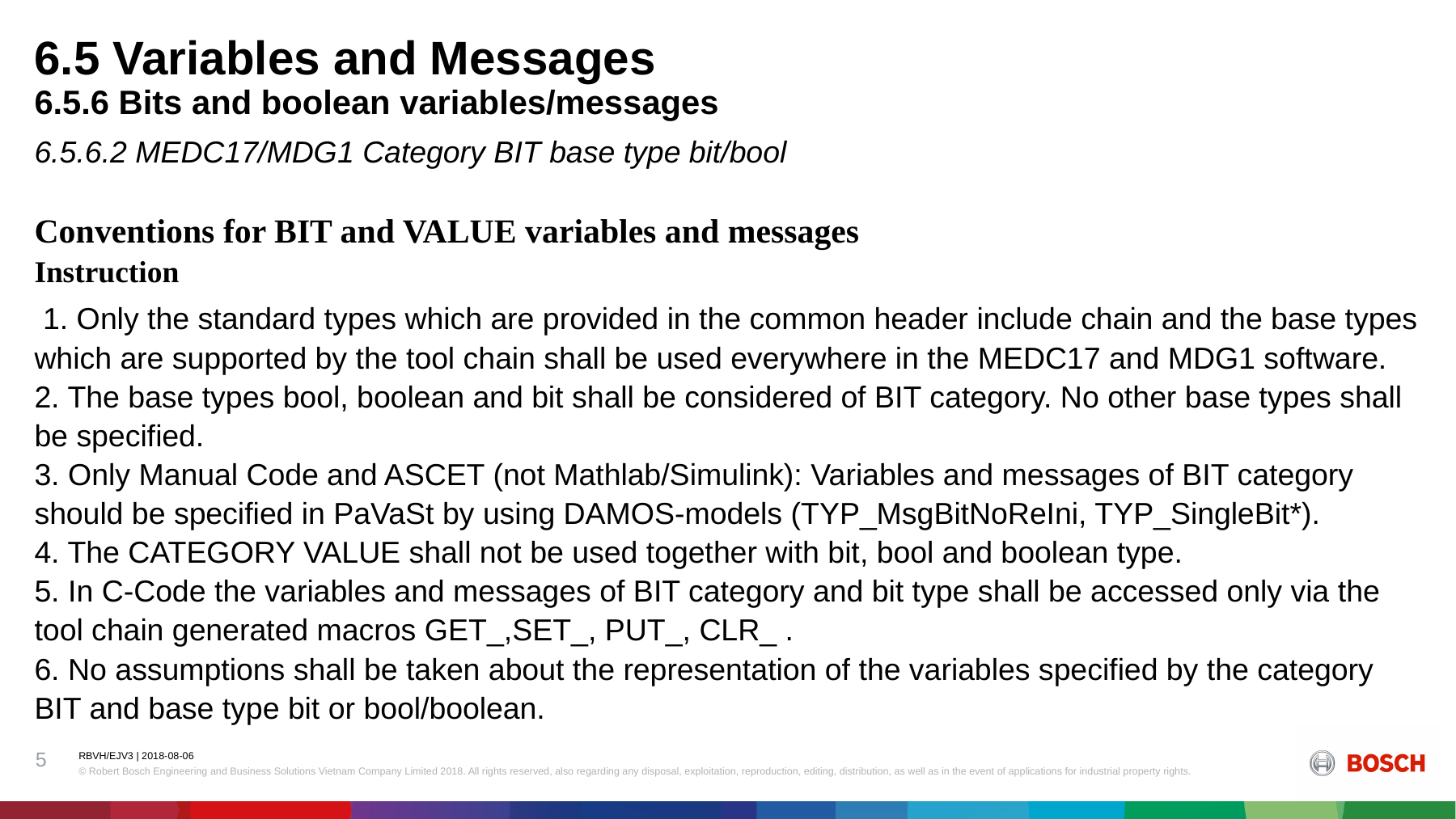

6.5 Variables and Messages

6.5.6 Bits and boolean variables/messages
# 6.5.6.2 MEDC17/MDG1 Category BIT base type bit/bool
Conventions for BIT and VALUE variables and messages
Instruction
 1. Only the standard types which are provided in the common header include chain and the base types which are supported by the tool chain shall be used everywhere in the MEDC17 and MDG1 software.
2. The base types bool, boolean and bit shall be considered of BIT category. No other base types shall be specified.
3. Only Manual Code and ASCET (not Mathlab/Simulink): Variables and messages of BIT category should be specified in PaVaSt by using DAMOS-models (TYP_MsgBitNoReIni, TYP_SingleBit*).
4. The CATEGORY VALUE shall not be used together with bit, bool and boolean type.
5. In C-Code the variables and messages of BIT category and bit type shall be accessed only via the tool chain generated macros GET_,SET_, PUT_, CLR_ .
6. No assumptions shall be taken about the representation of the variables specified by the category BIT and base type bit or bool/boolean.
5
RBVH/EJV3 | 2018-08-06
© Robert Bosch Engineering and Business Solutions Vietnam Company Limited 2018. All rights reserved, also regarding any disposal, exploitation, reproduction, editing, distribution, as well as in the event of applications for industrial property rights.